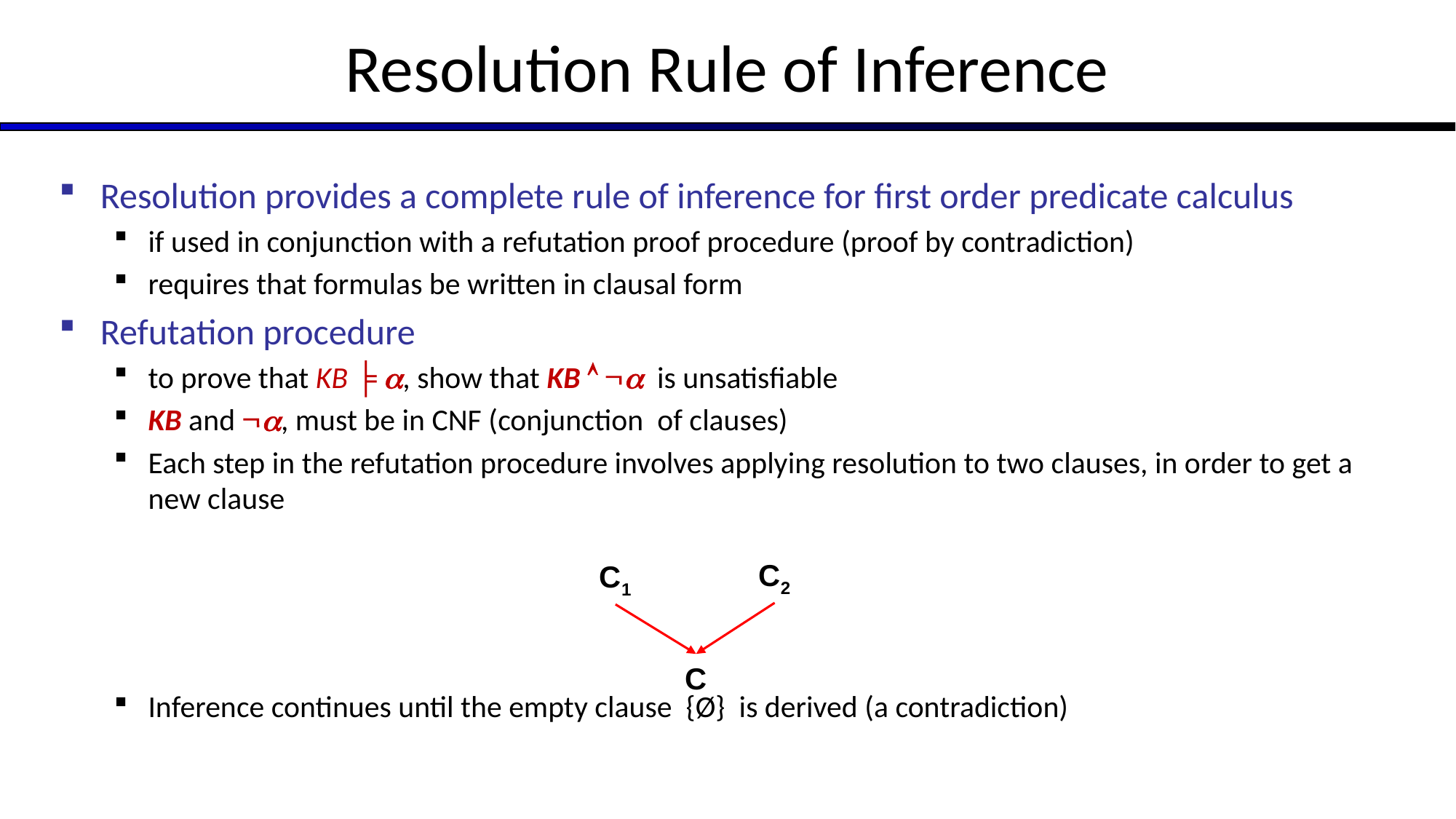

# Resolution Rule of Inference
Resolution provides a complete rule of inference for first order predicate calculus
if used in conjunction with a refutation proof procedure (proof by contradiction)
requires that formulas be written in clausal form
Refutation procedure
to prove that KB ╞ α, show that KB ∧ ¬α  is unsatisfiable
KB and ¬α, must be in CNF (conjunction  of clauses)
Each step in the refutation procedure involves applying resolution to two clauses, in order to get a new clause

Inference continues until the empty clause  {Ø}  is derived (a contradiction)
C2
C1
C